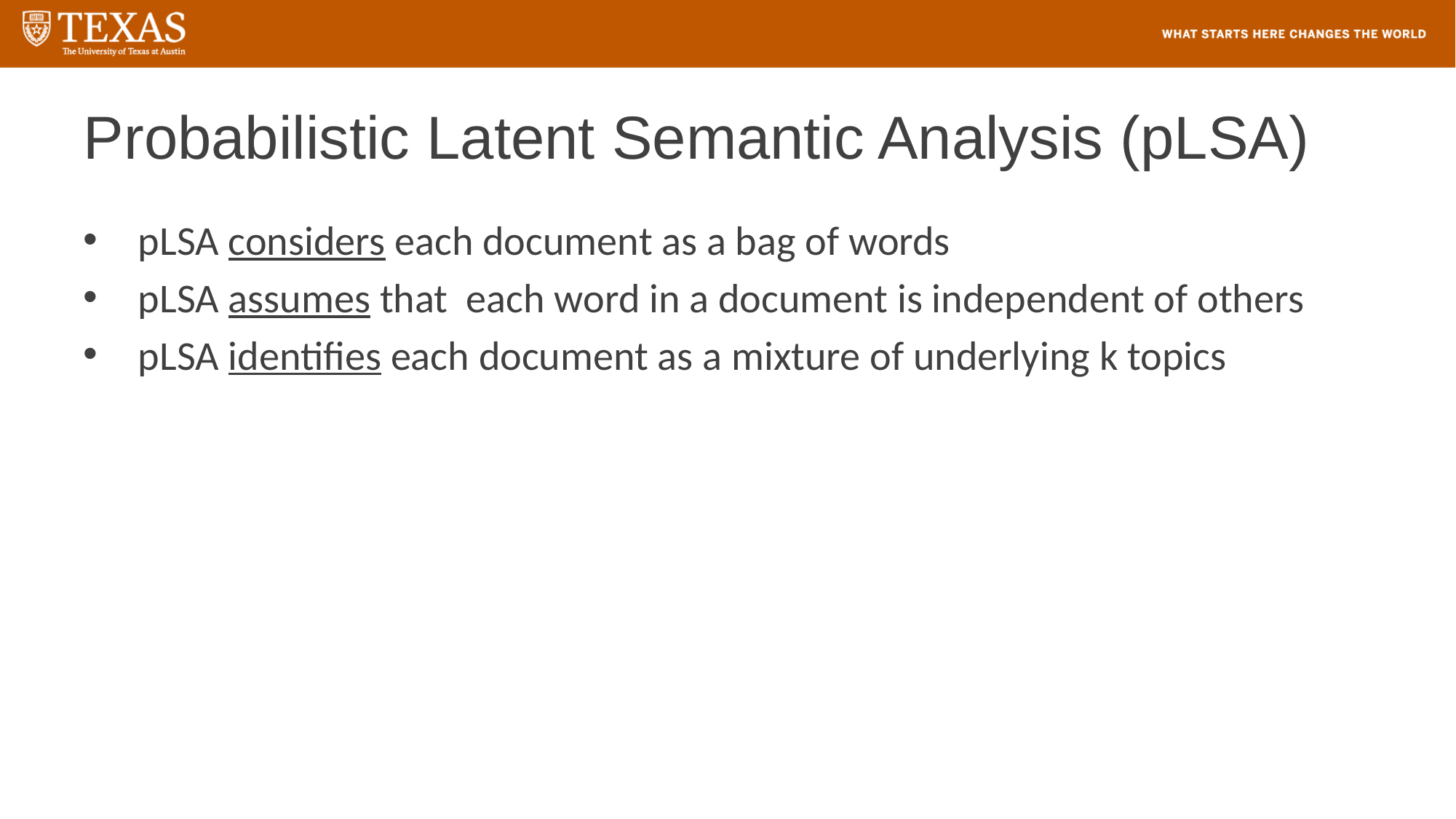

# Probabilistic Latent Semantic Analysis (pLSA)
pLSA considers each document as a bag of words
pLSA assumes that  each word in a document is independent of others
pLSA identifies each document as a mixture of underlying k topics